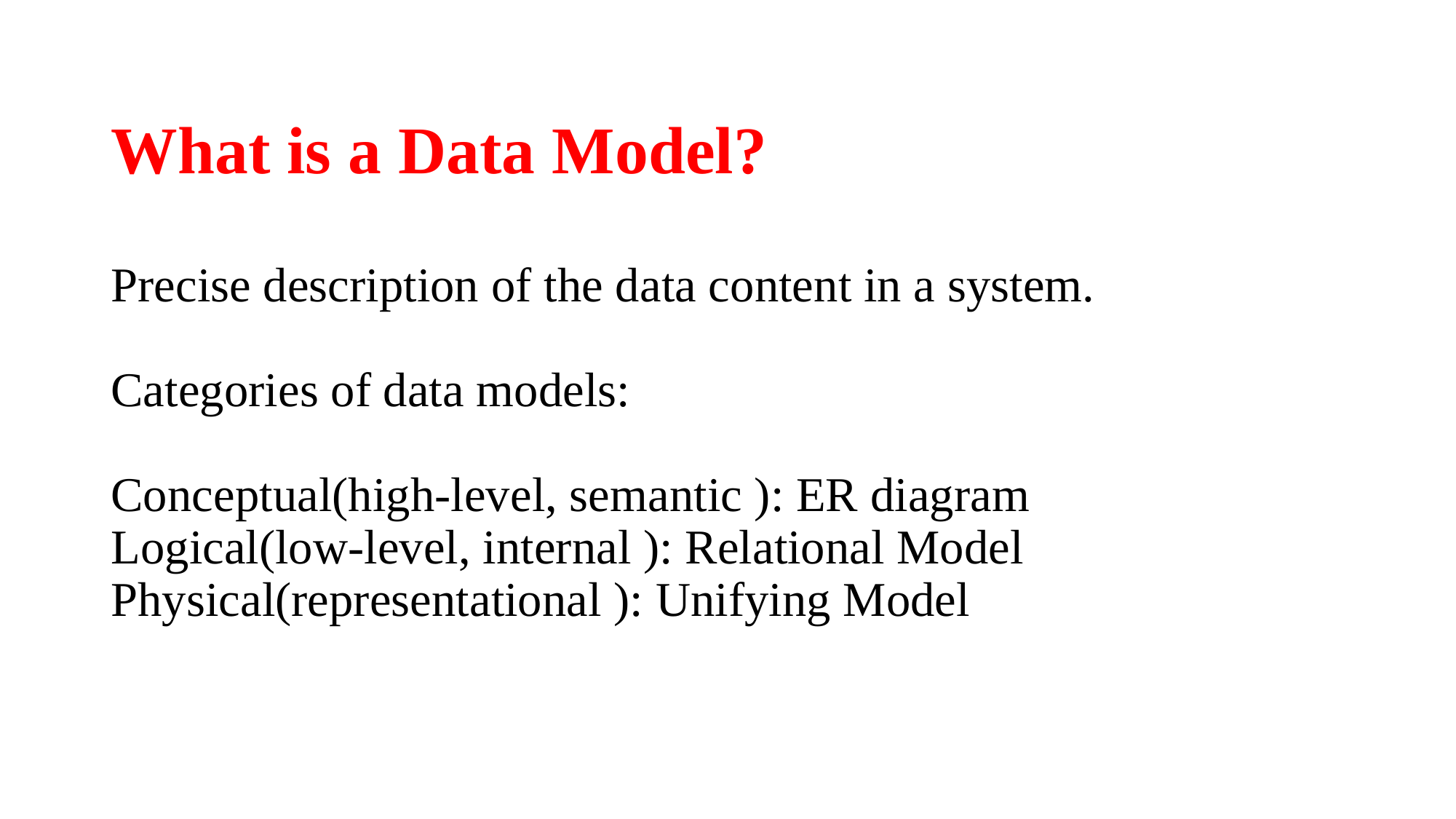

# What is a Data Model? Precise description of the data content in a system. Categories of data models: Conceptual(high-level, semantic ): ER diagram Logical(low-level, internal ): Relational Model Physical(representational ): Unifying Model